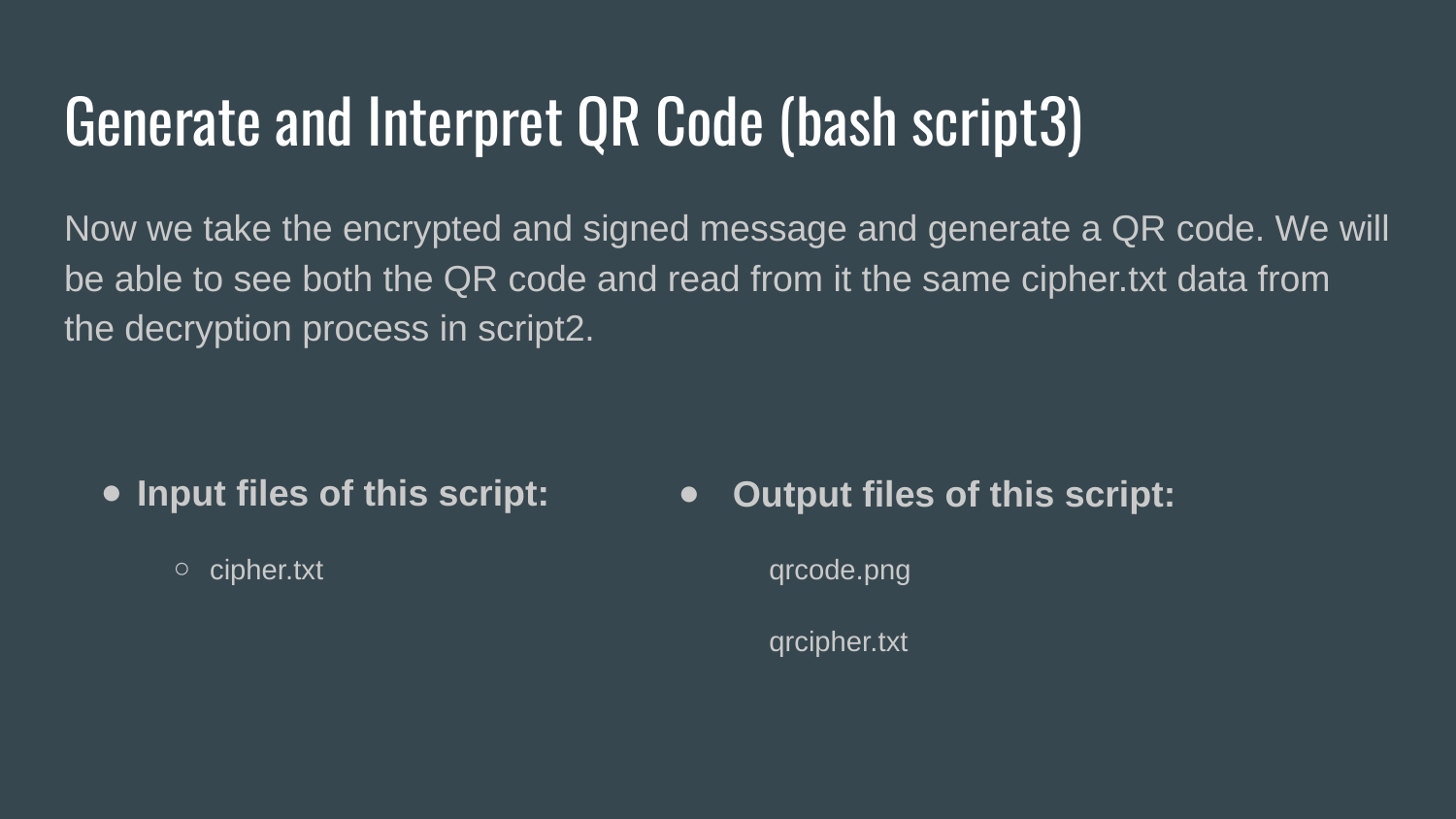

# Generate and Interpret QR Code (bash script3)
Now we take the encrypted and signed message and generate a QR code. We will be able to see both the QR code and read from it the same cipher.txt data from the decryption process in script2.

Input files of this script:
cipher.txt
Output files of this script:
qrcode.png
qrcipher.txt